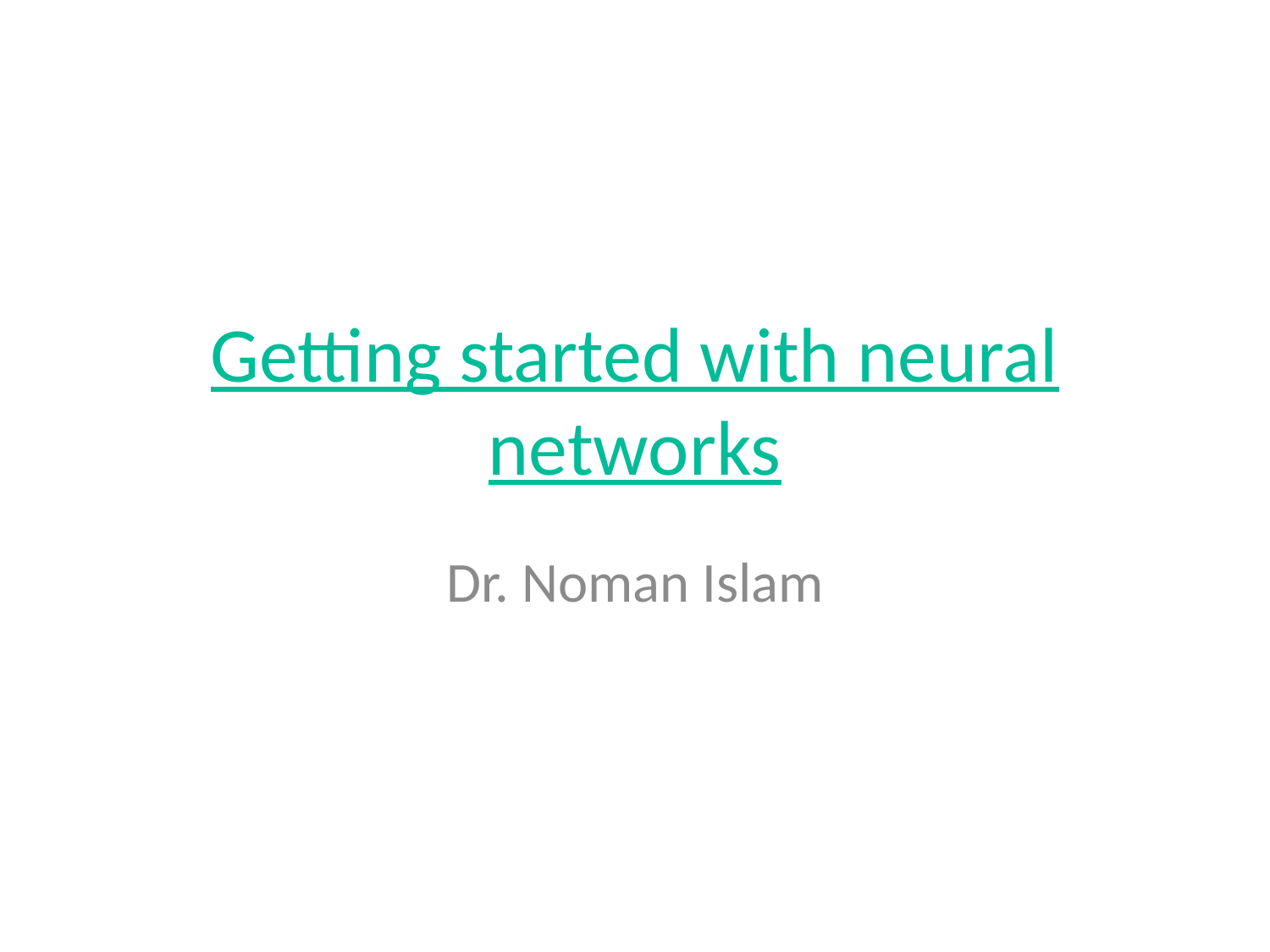

# Getting started with neural networks
Dr. Noman Islam